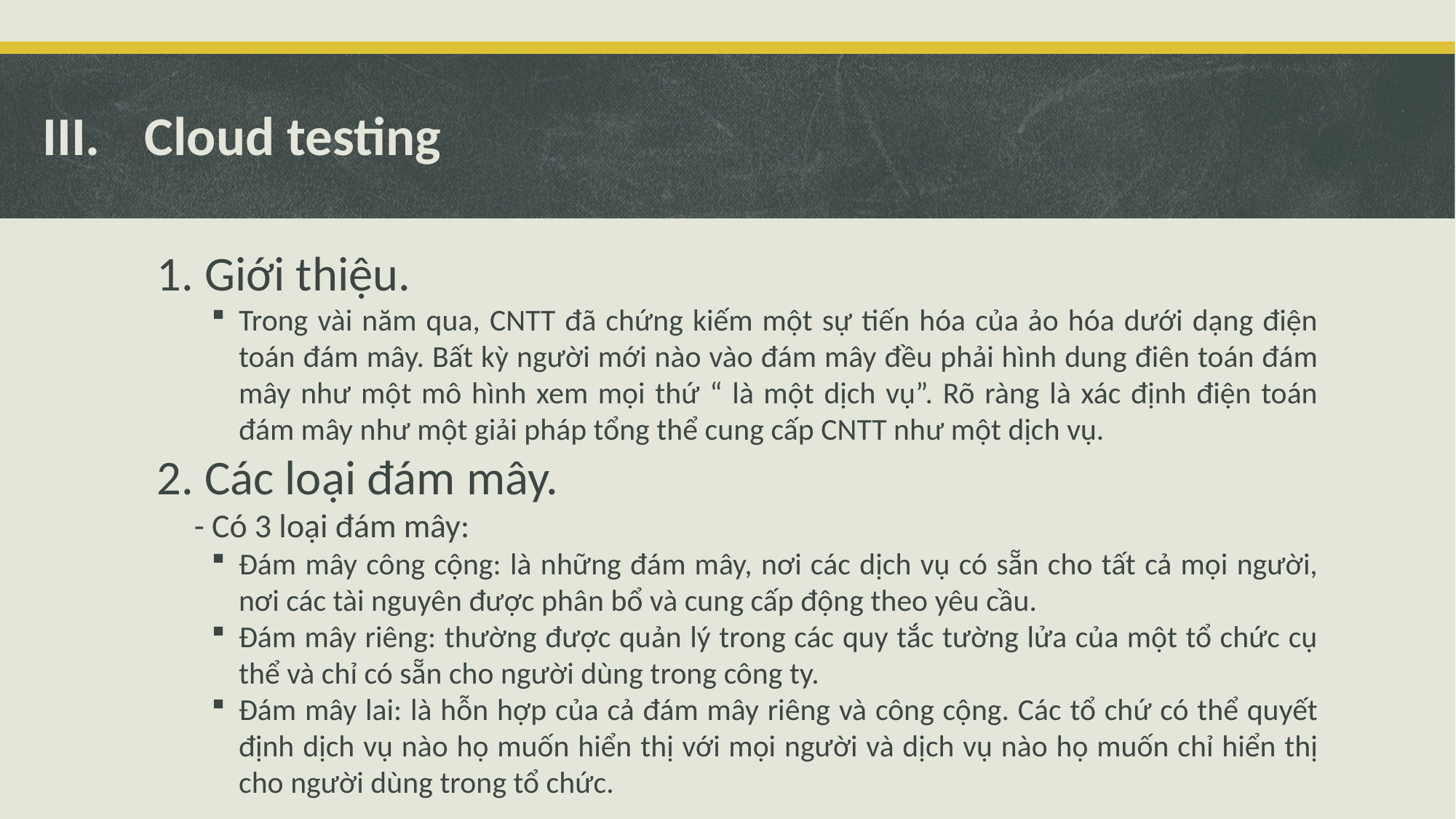

Cloud testing
1. Giới thiệu.
Trong vài năm qua, CNTT đã chứng kiếm một sự tiến hóa của ảo hóa dưới dạng điện toán đám mây. Bất kỳ người mới nào vào đám mây đều phải hình dung điên toán đám mây như một mô hình xem mọi thứ “ là một dịch vụ”. Rõ ràng là xác định điện toán đám mây như một giải pháp tổng thể cung cấp CNTT như một dịch vụ.
2. Các loại đám mây.
     - Có 3 loại đám mây:
Đám mây công cộng: là những đám mây, nơi các dịch vụ có sẵn cho tất cả mọi người, nơi các tài nguyên được phân bổ và cung cấp động theo yêu cầu.
Đám mây riêng: thường được quản lý trong các quy tắc tường lửa của một tổ chức cụ thể và chỉ có sẵn cho người dùng trong công ty.
Đám mây lai: là hỗn hợp của cả đám mây riêng và công cộng. Các tổ chứ có thể quyết định dịch vụ nào họ muốn hiển thị với mọi người và dịch vụ nào họ muốn chỉ hiển thị cho người dùng trong tổ chức.